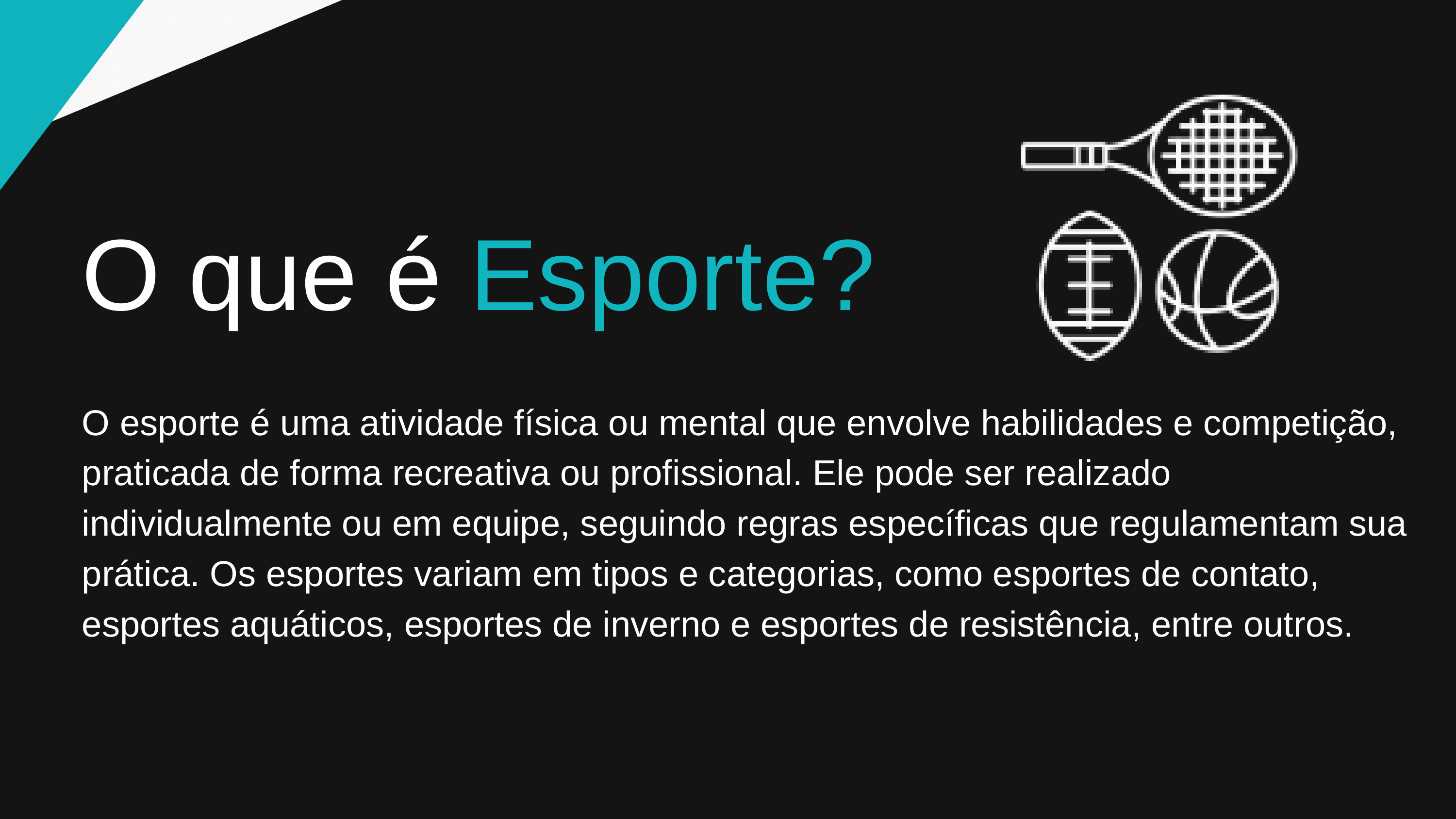

O que é Esporte?
O esporte é uma atividade física ou mental que envolve habilidades e competição, praticada de forma recreativa ou profissional. Ele pode ser realizado individualmente ou em equipe, seguindo regras específicas que regulamentam sua prática. Os esportes variam em tipos e categorias, como esportes de contato, esportes aquáticos, esportes de inverno e esportes de resistência, entre outros.